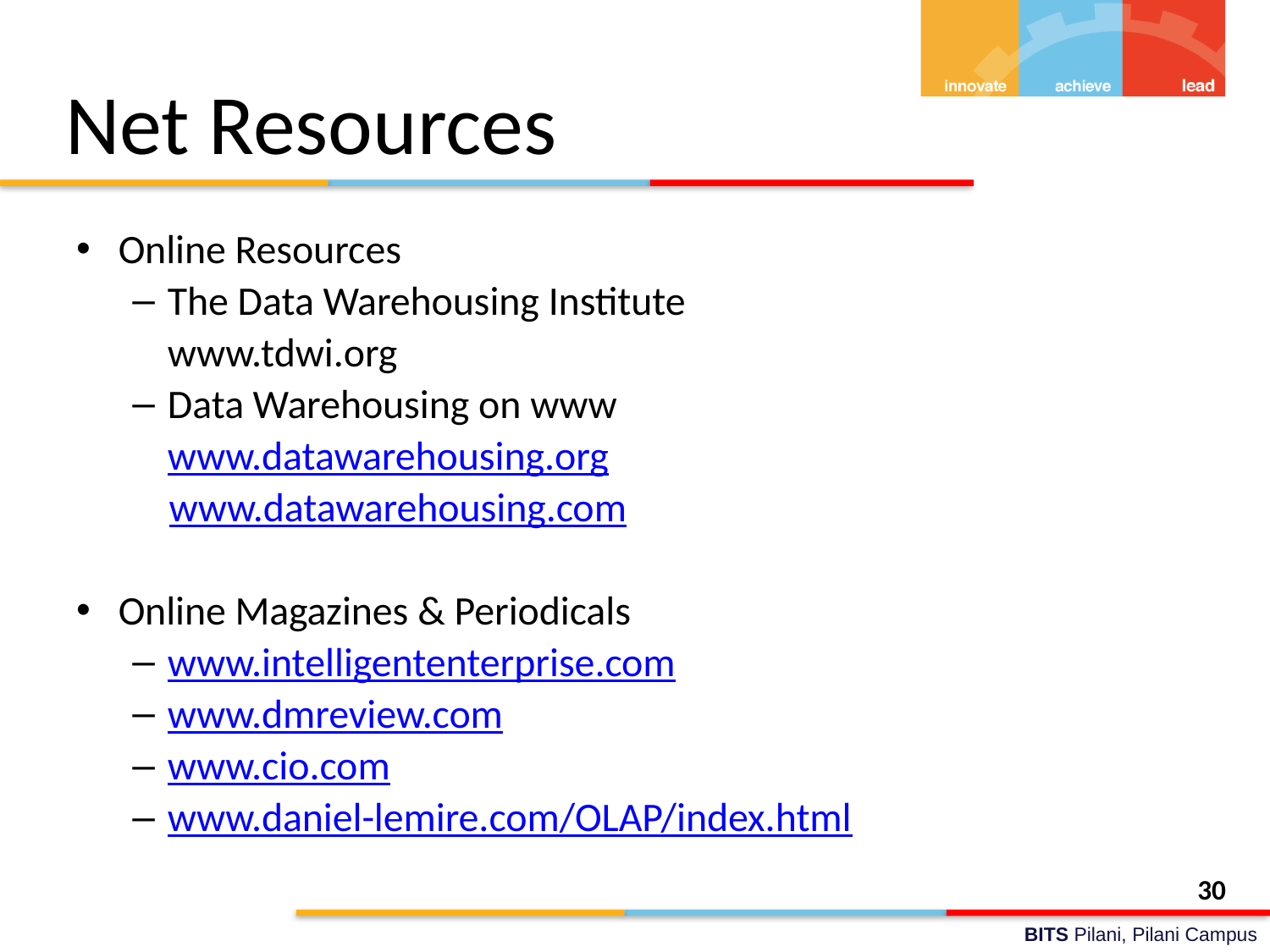

# Net Resources
Online Resources
The Data Warehousing Institute
	www.tdwi.org
Data Warehousing on www
	www.datawarehousing.org
    www.datawarehousing.com

Online Magazines & Periodicals
www.intelligententerprise.com
www.dmreview.com
www.cio.com
www.daniel-lemire.com/OLAP/index.html

30